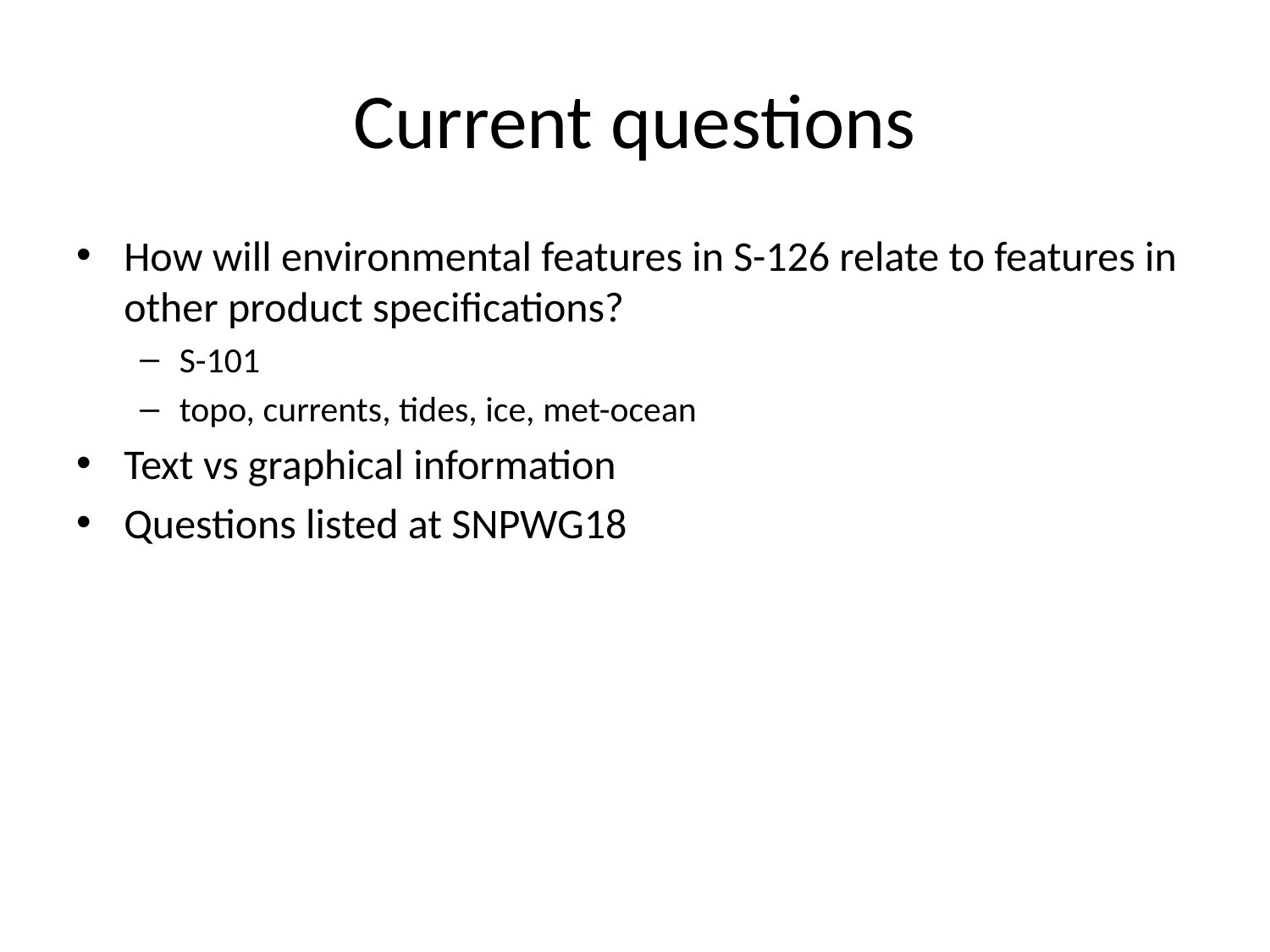

# Current questions
How will environmental features in S-126 relate to features in other product specifications?
S-101
topo, currents, tides, ice, met-ocean
Text vs graphical information
Questions listed at SNPWG18